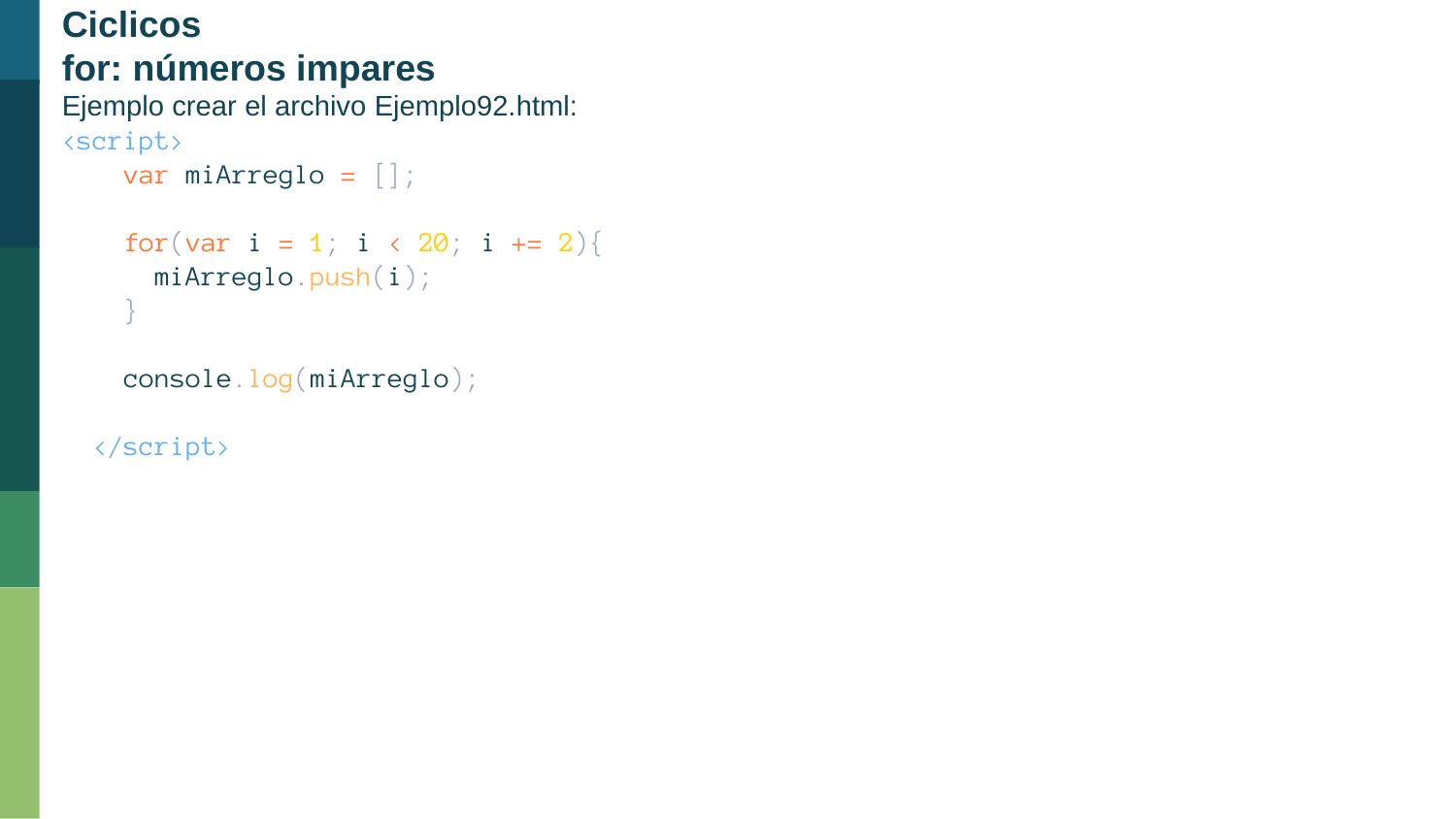

Ciclicos
for: números impares
Ejemplo crear el archivo Ejemplo92.html:
<script>
    var miArreglo = [];
    for(var i = 1; i < 20; i += 2){
      miArreglo.push(i);
    }
    console.log(miArreglo);

  </script>